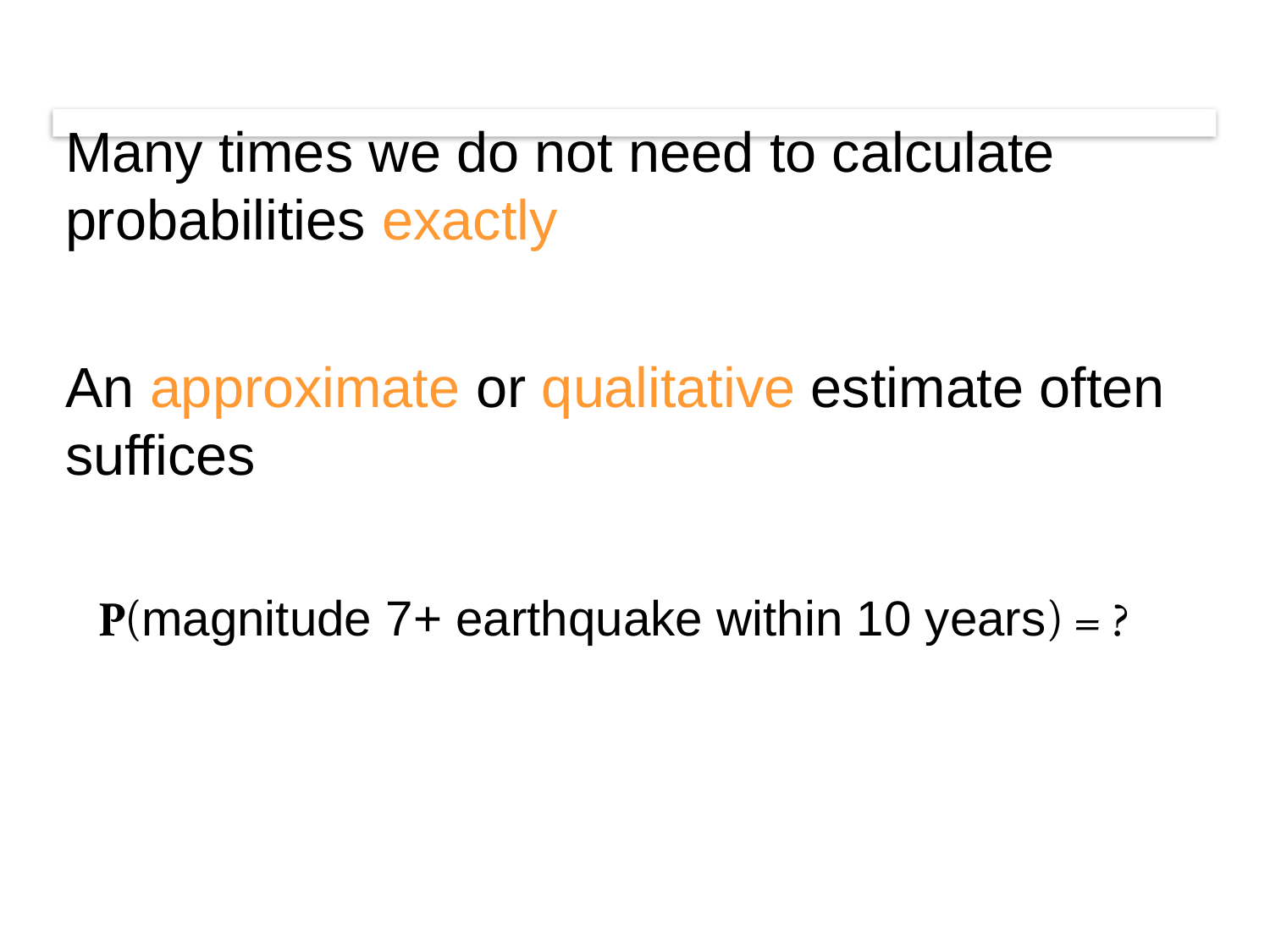

Many times we do not need to calculate probabilities exactly
An approximate or qualitative estimate often suffices
P(magnitude 7+ earthquake within 10 years) = ?